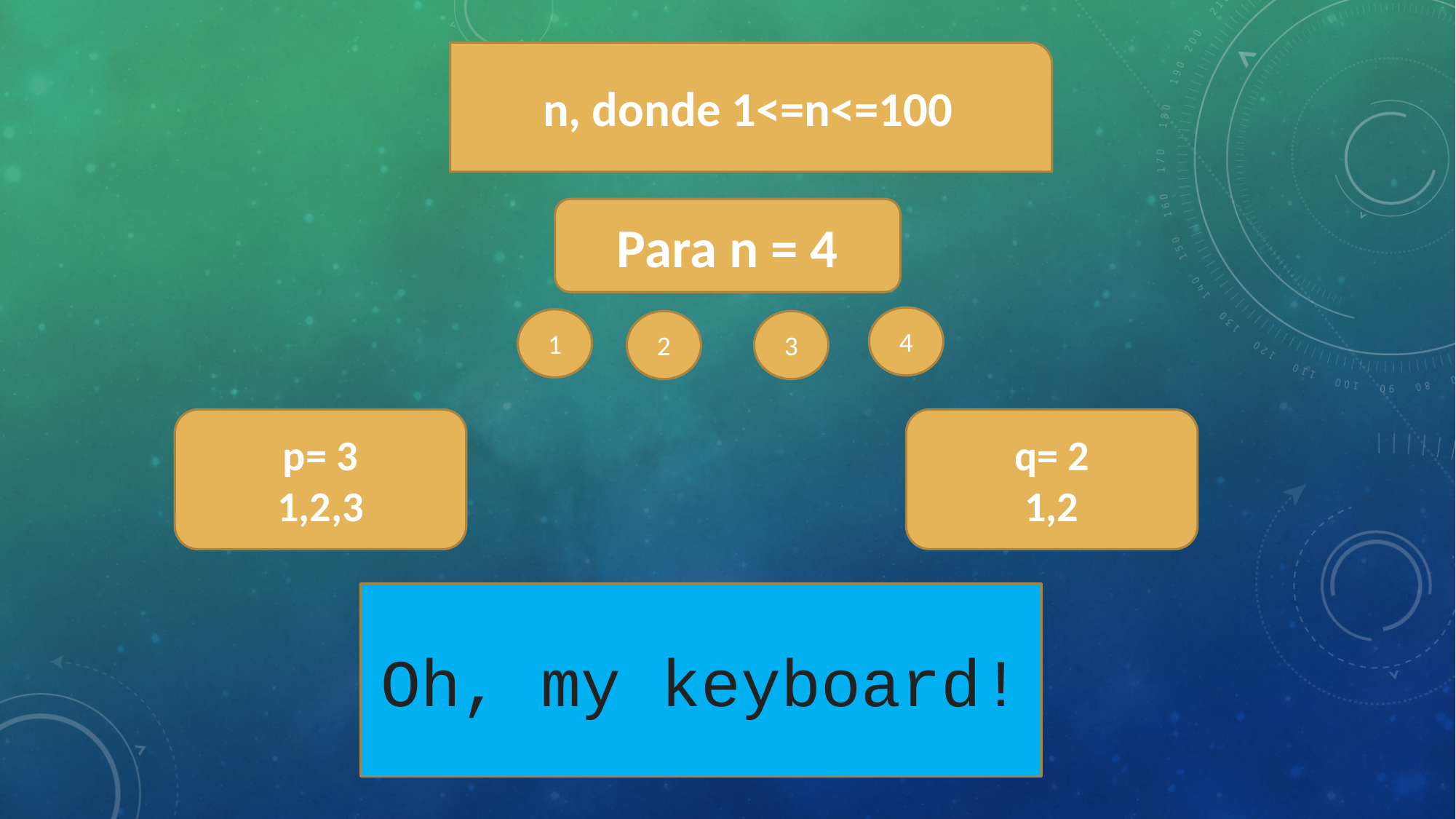

n, donde 1<=n<=100
Para n = 4
4
1
2
3
q= 2
1,2
p= 3
1,2,3
Oh, my keyboard!